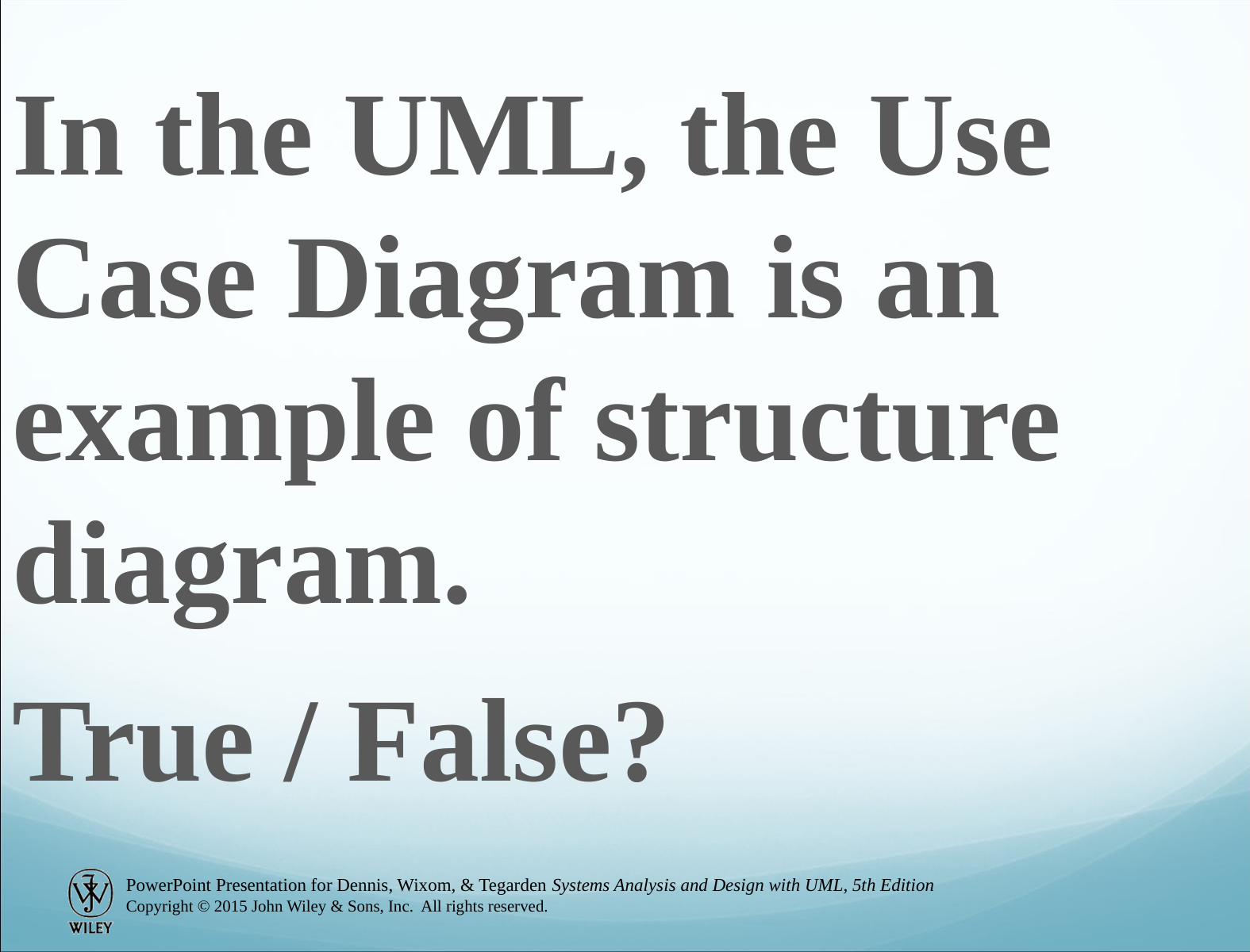

In the UML, the Use Case Diagram is an example of structure diagram.
True / False?